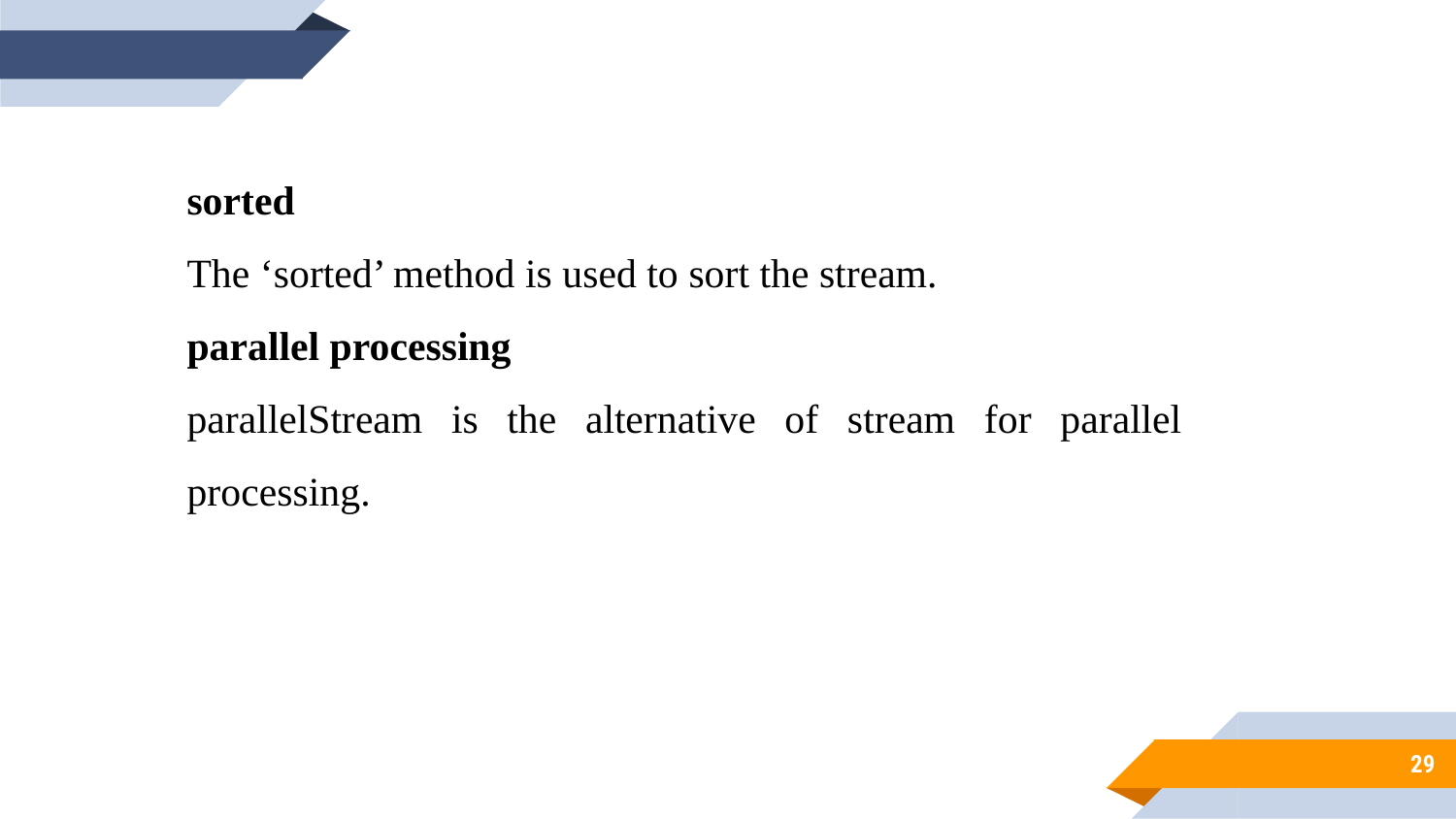

sorted
The ‘sorted’ method is used to sort the stream.
parallel processing
parallelStream is the alternative of stream for parallel processing.
29